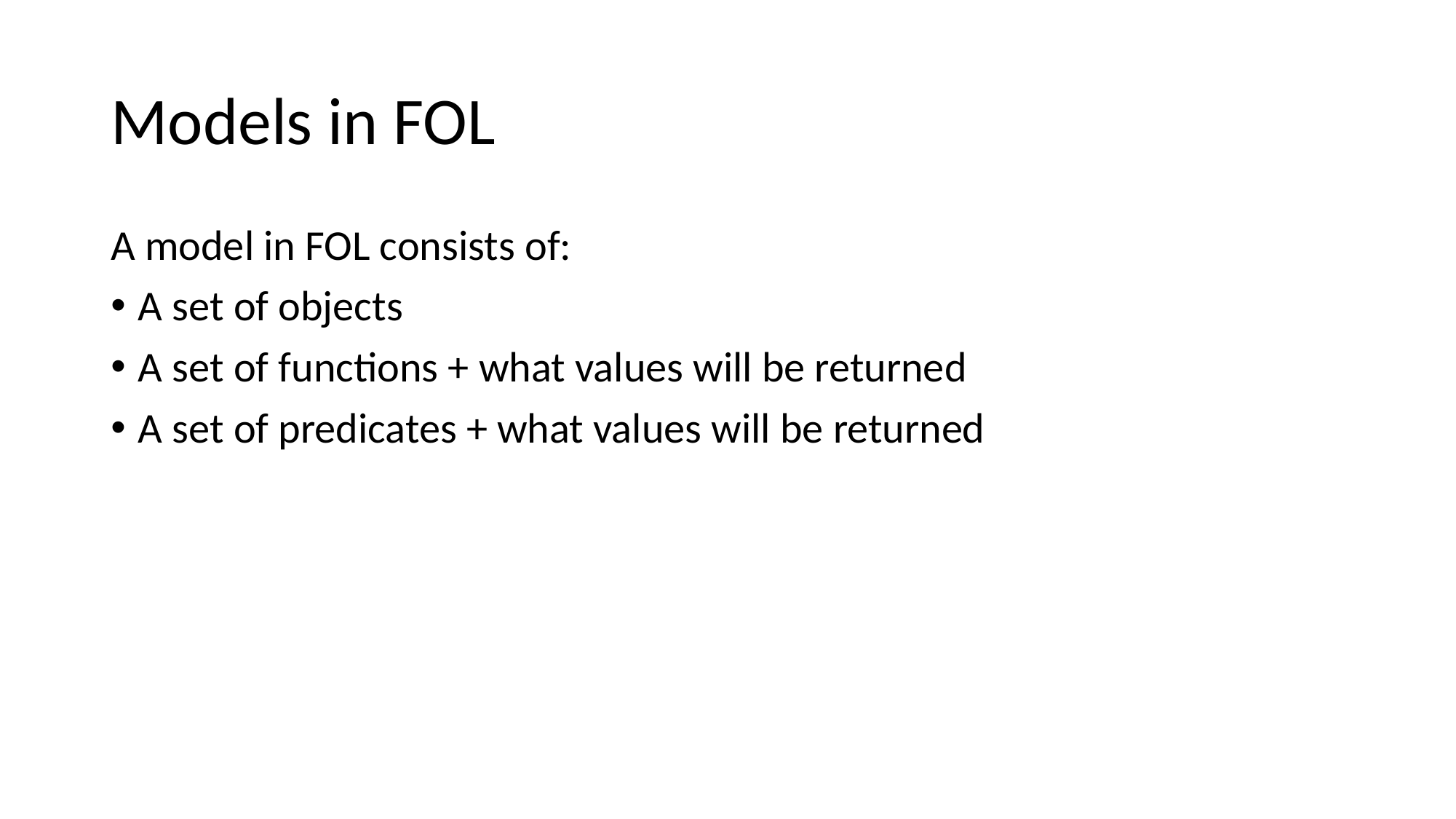

# Models in FOL
A model in FOL consists of:
A set of objects
A set of functions + what values will be returned
A set of predicates + what values will be returned